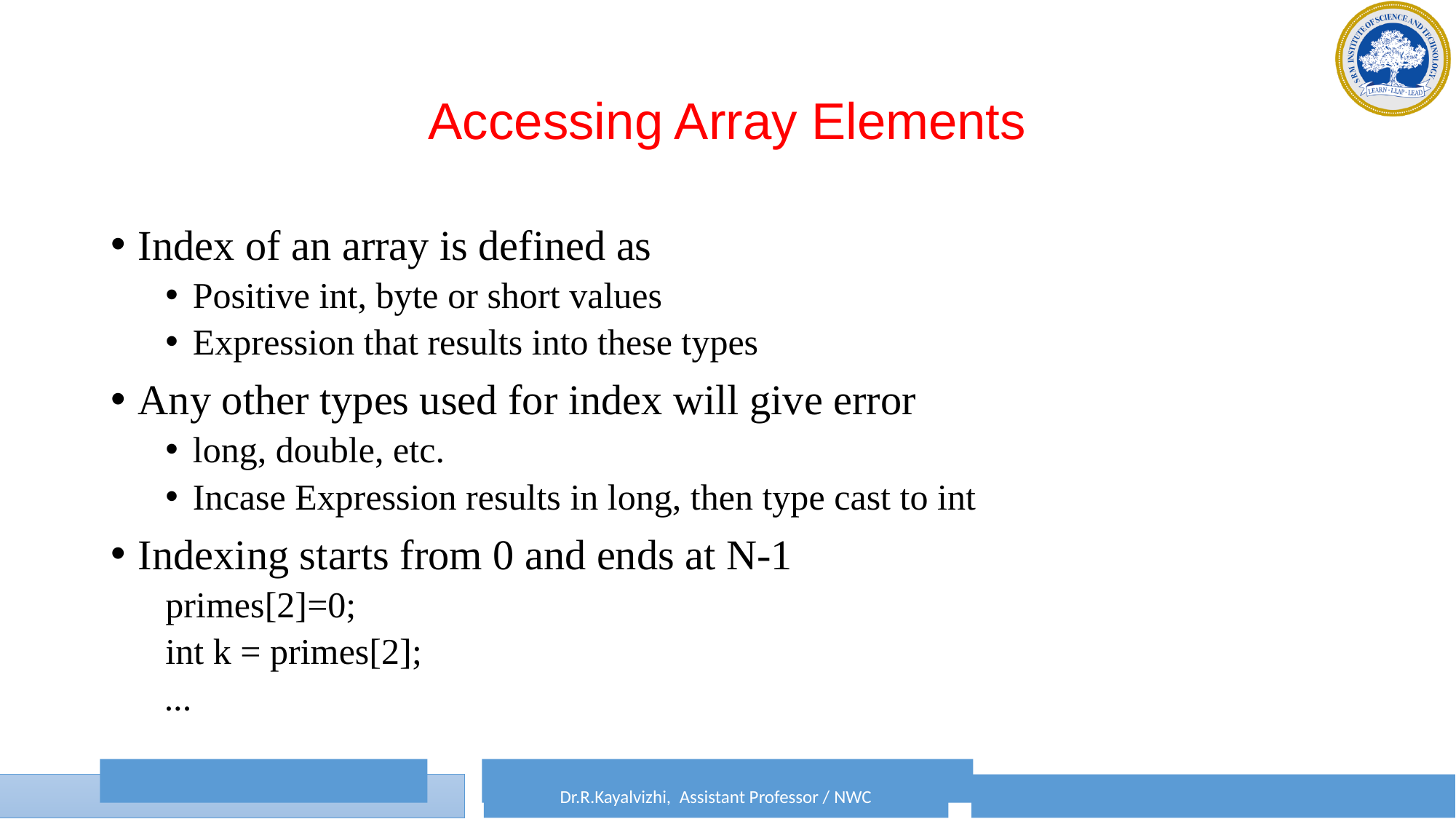

# Accessing Array Elements
Index of an array is defined as
Positive int, byte or short values
Expression that results into these types
Any other types used for index will give error
long, double, etc.
Incase Expression results in long, then type cast to int
Indexing starts from 0 and ends at N-1
primes[2]=0;
int k = primes[2];
…

Dr.P.Rama,  Assistant Professor / SRM CTECH
Dr.R.Kayalvizhi,  Assistant Professor / NWC

128